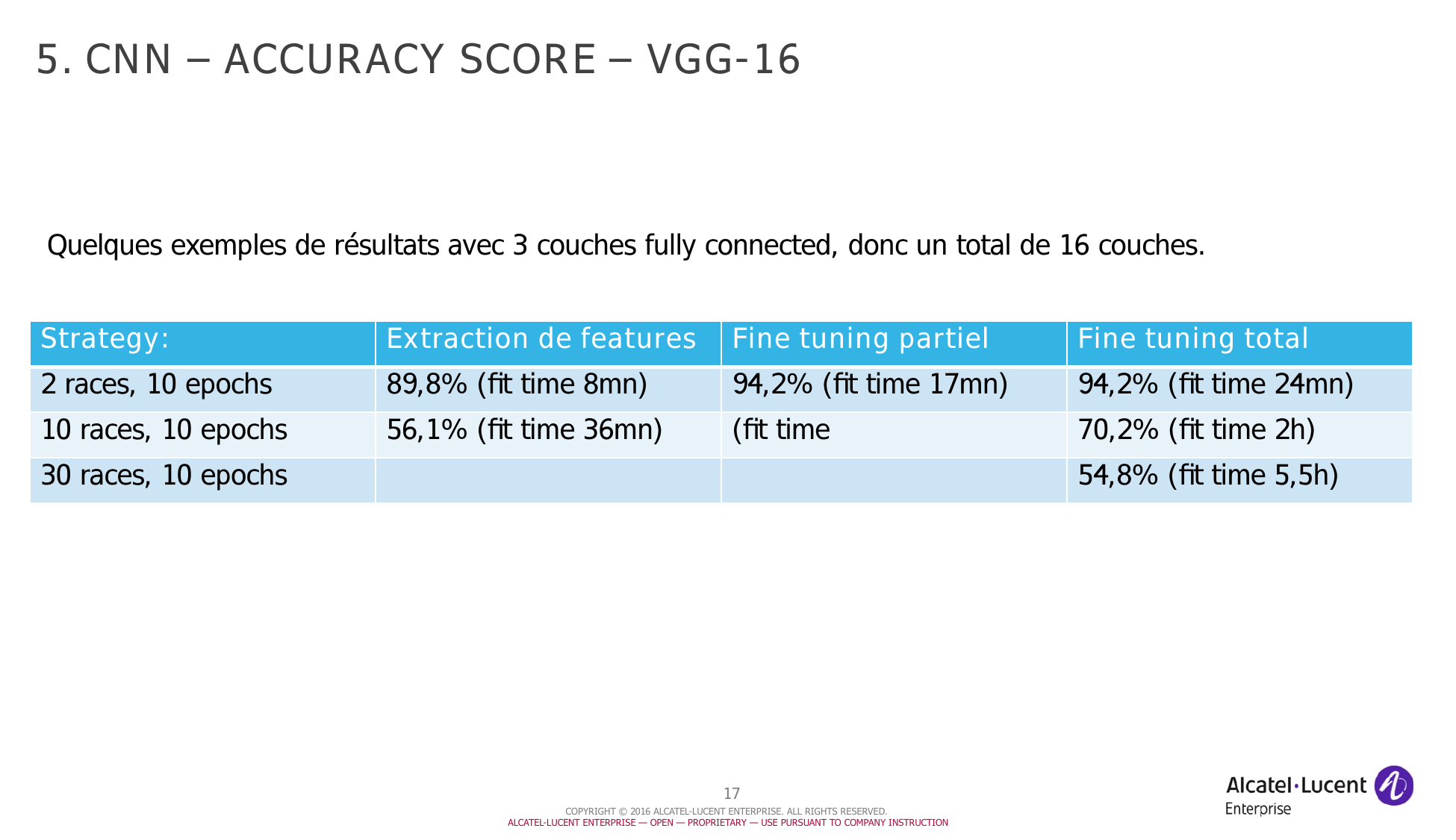

# 5. CNN – accuracy score – VGG-16
Quelques exemples de résultats avec 3 couches fully connected, donc un total de 16 couches.
| Strategy: | Extraction de features | Fine tuning partiel | Fine tuning total |
| --- | --- | --- | --- |
| 2 races, 10 epochs | 89,8% (fit time 8mn) | 94,2% (fit time 17mn) | 94,2% (fit time 24mn) |
| 10 races, 10 epochs | 56,1% (fit time 36mn) | (fit time | 70,2% (fit time 2h) |
| 30 races, 10 epochs |  |  | 54,8% (fit time 5,5h) |